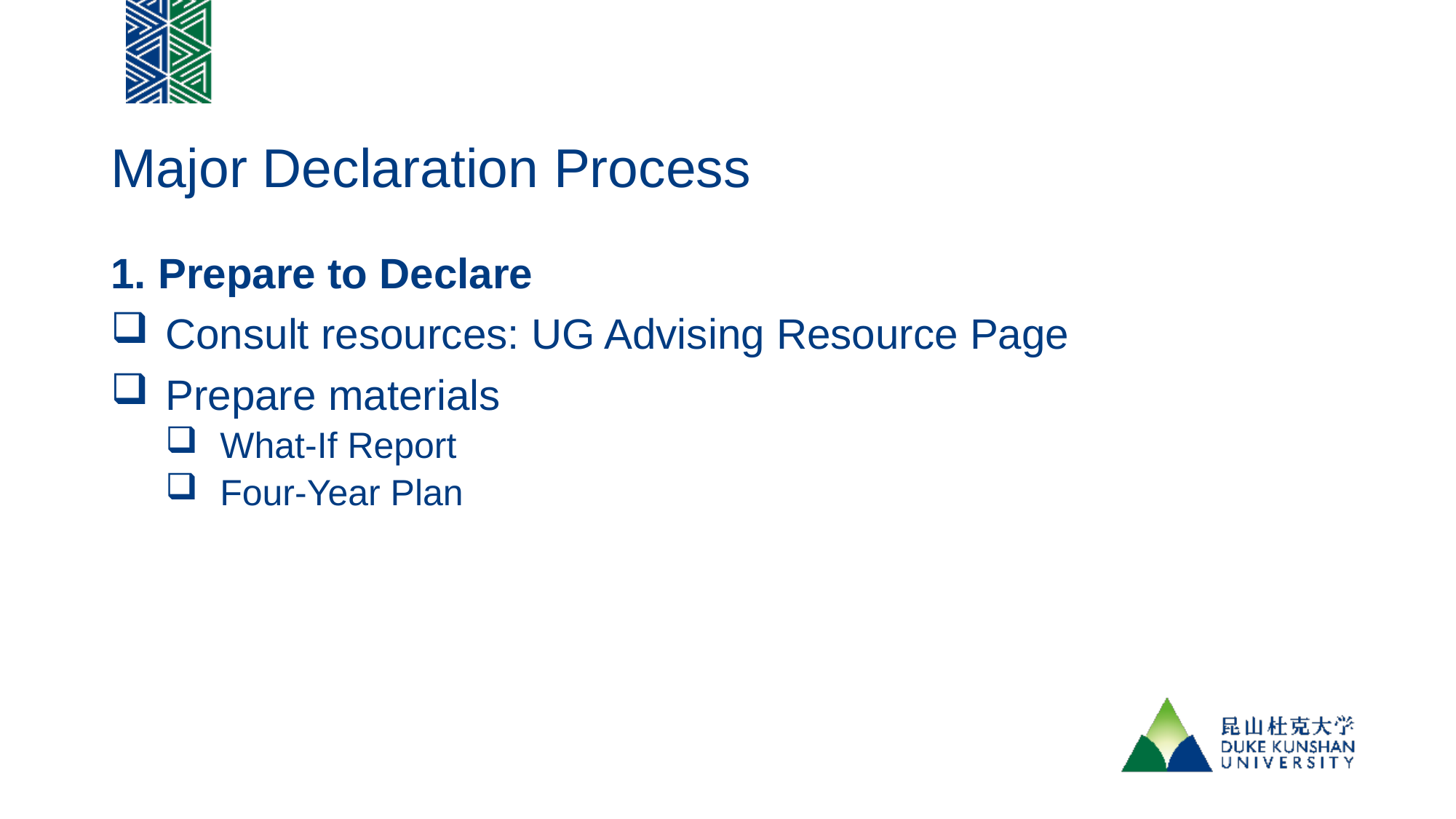

# Major Declaration Process
1. Prepare to Declare
Consult resources: UG Advising Resource Page
Prepare materials
What-If Report
Four-Year Plan